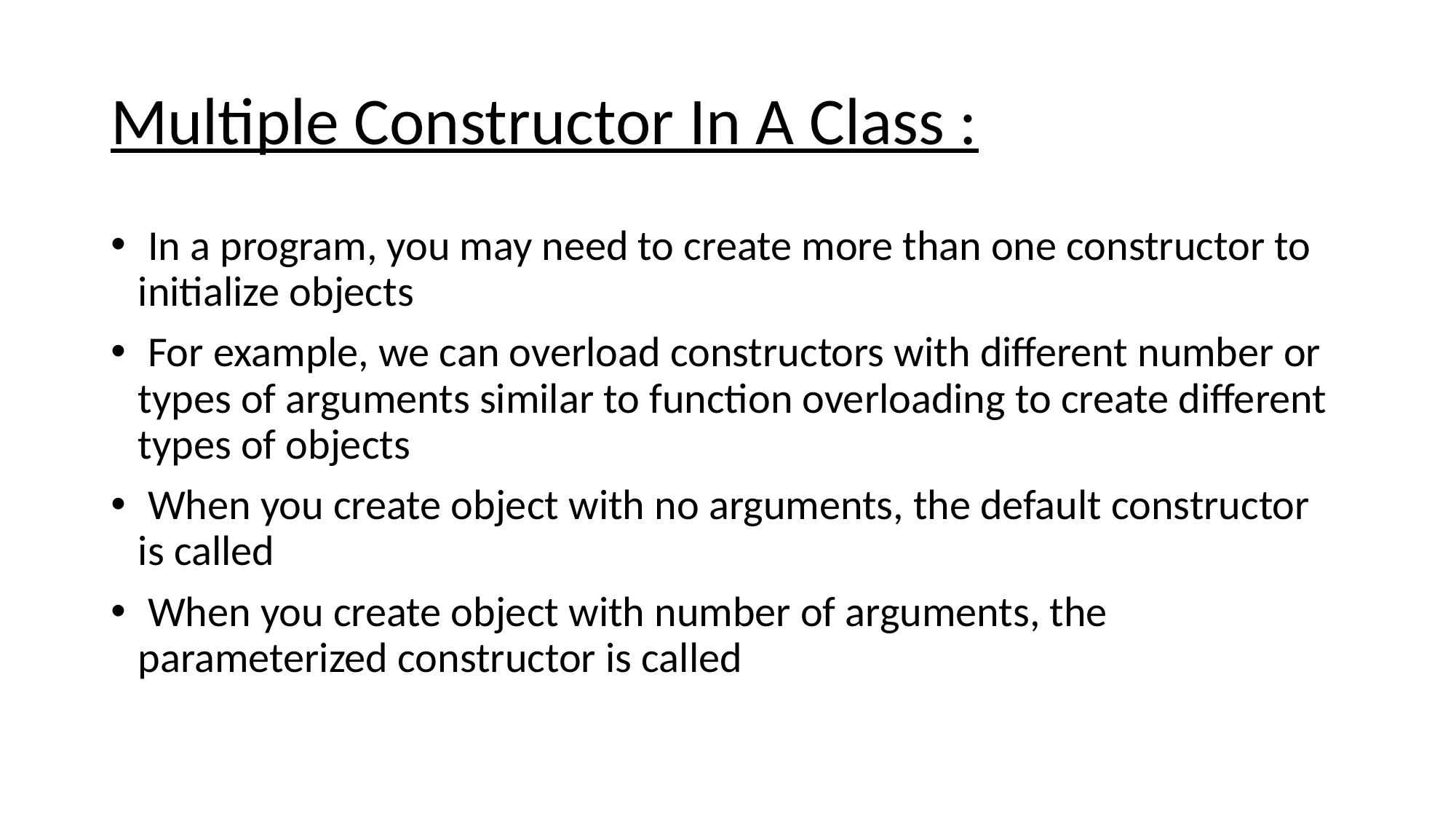

# Multiple Constructor In A Class :
 In a program, you may need to create more than one constructor to initialize objects
 For example, we can overload constructors with different number or types of arguments similar to function overloading to create different types of objects
 When you create object with no arguments, the default constructor is called
 When you create object with number of arguments, the parameterized constructor is called